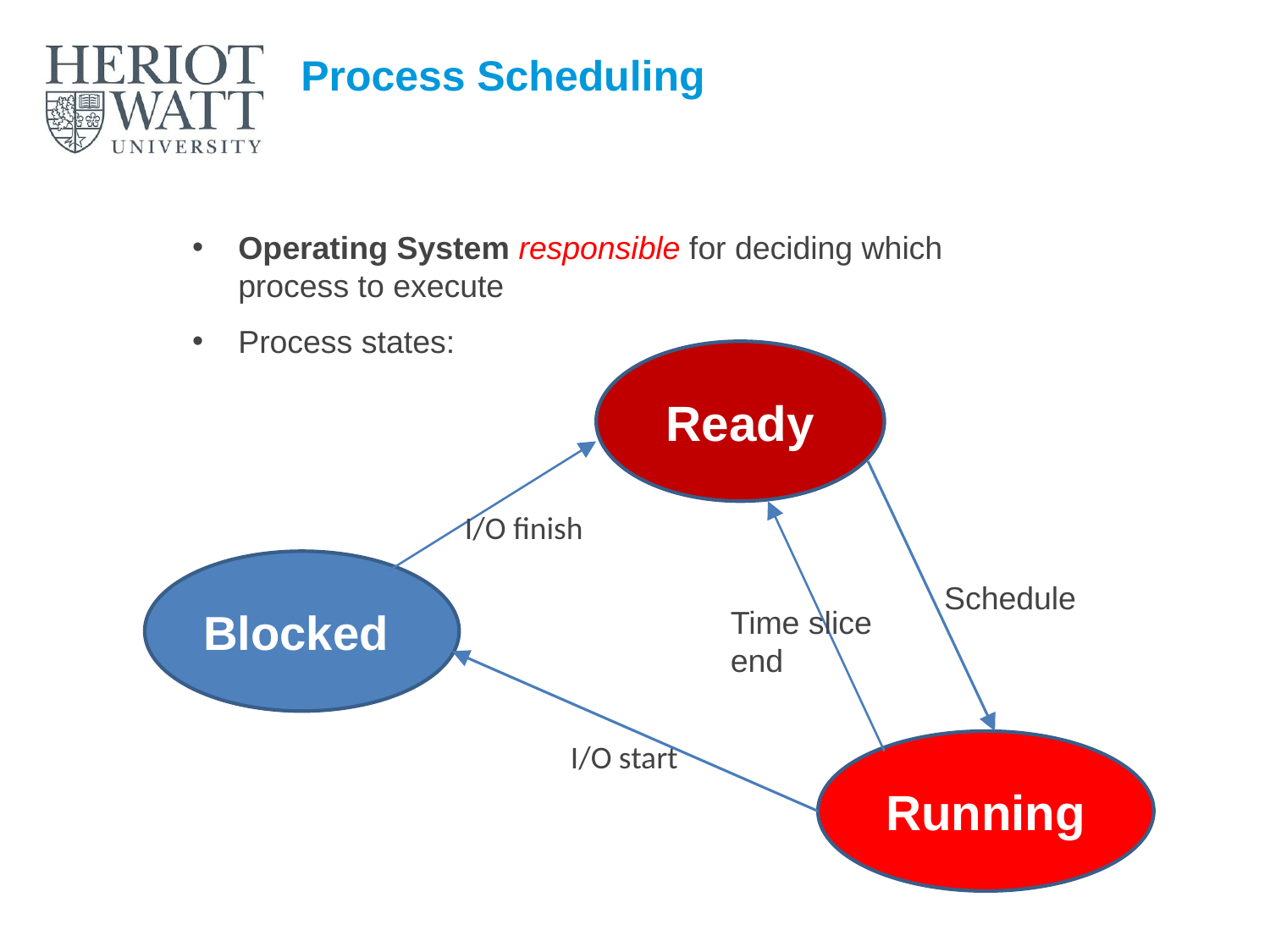

Process Scheduling
Operating System responsible for deciding which process to execute
Process states:
Ready
I/O finish
Blocked
Schedule
Time slice
end
Running
I/O start